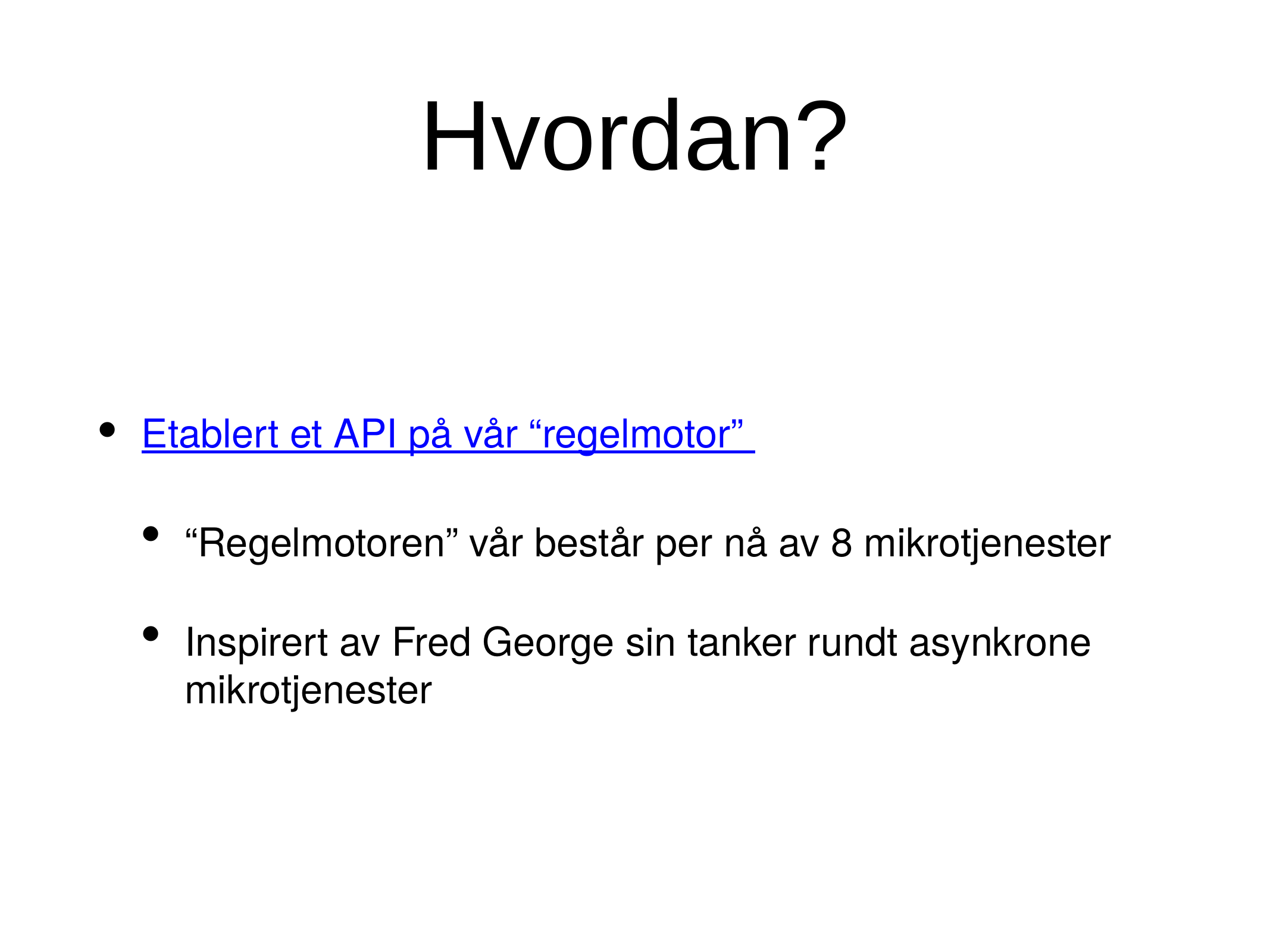

# Hvordan?
Etablert et API på vår “regelmotor”
“Regelmotoren” vår består per nå av 8 mikrotjenester
Inspirert av Fred George sin tanker rundt asynkrone mikrotjenester